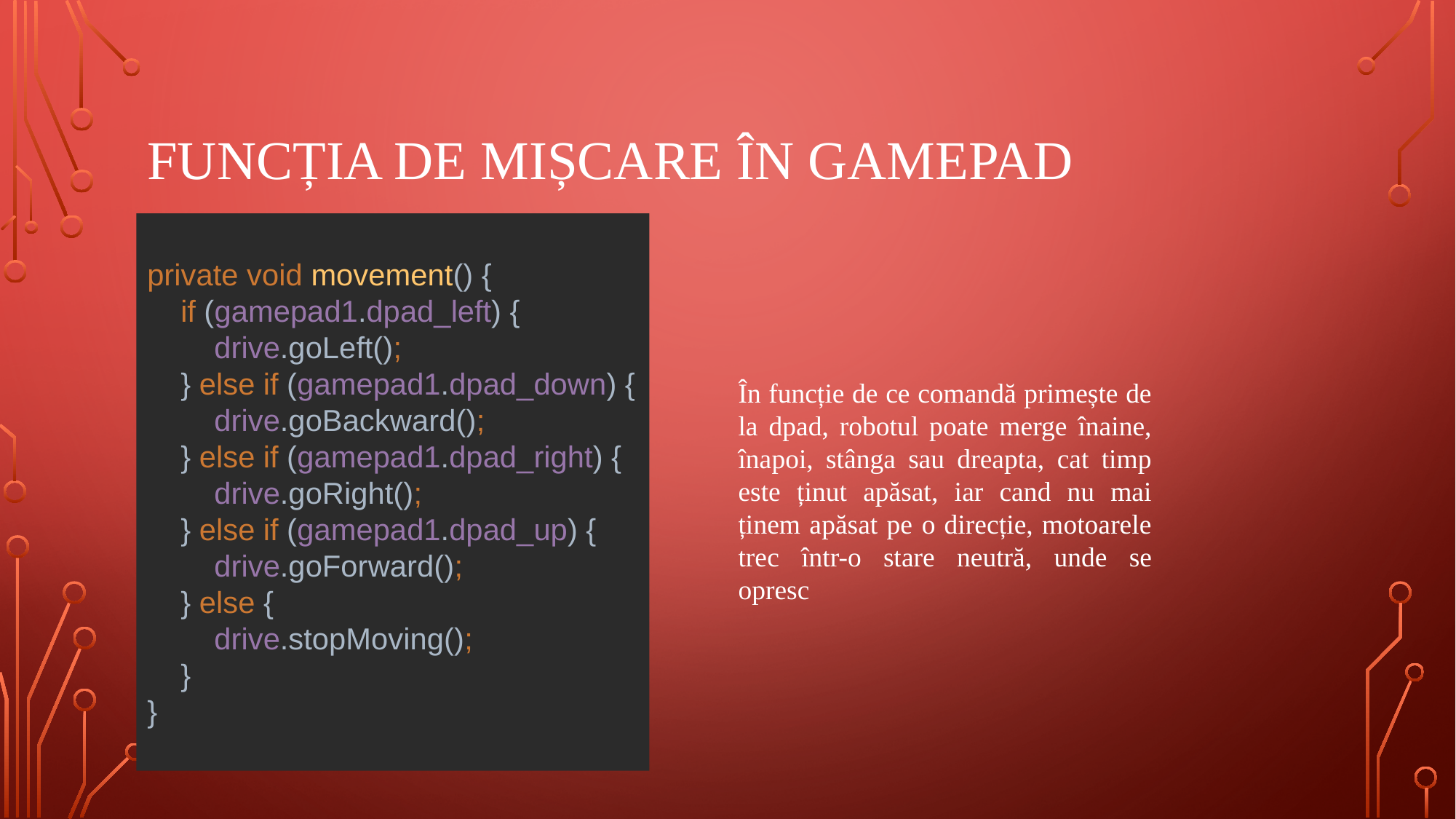

# Funcția de mișcare în gamepad

private void movement() {
    if (gamepad1.dpad_left) {
        drive.goLeft();
    } else if (gamepad1.dpad_down) {
        drive.goBackward();
    } else if (gamepad1.dpad_right) {
        drive.goRight();
    } else if (gamepad1.dpad_up) {
        drive.goForward();
    } else {
        drive.stopMoving();
    }
}

În funcție de ce comandă primește de la dpad, robotul poate merge înaine, înapoi, stânga sau dreapta, cat timp este ținut apăsat, iar cand nu mai ținem apăsat pe o direcție, motoarele trec într-o stare neutră, unde se opresc